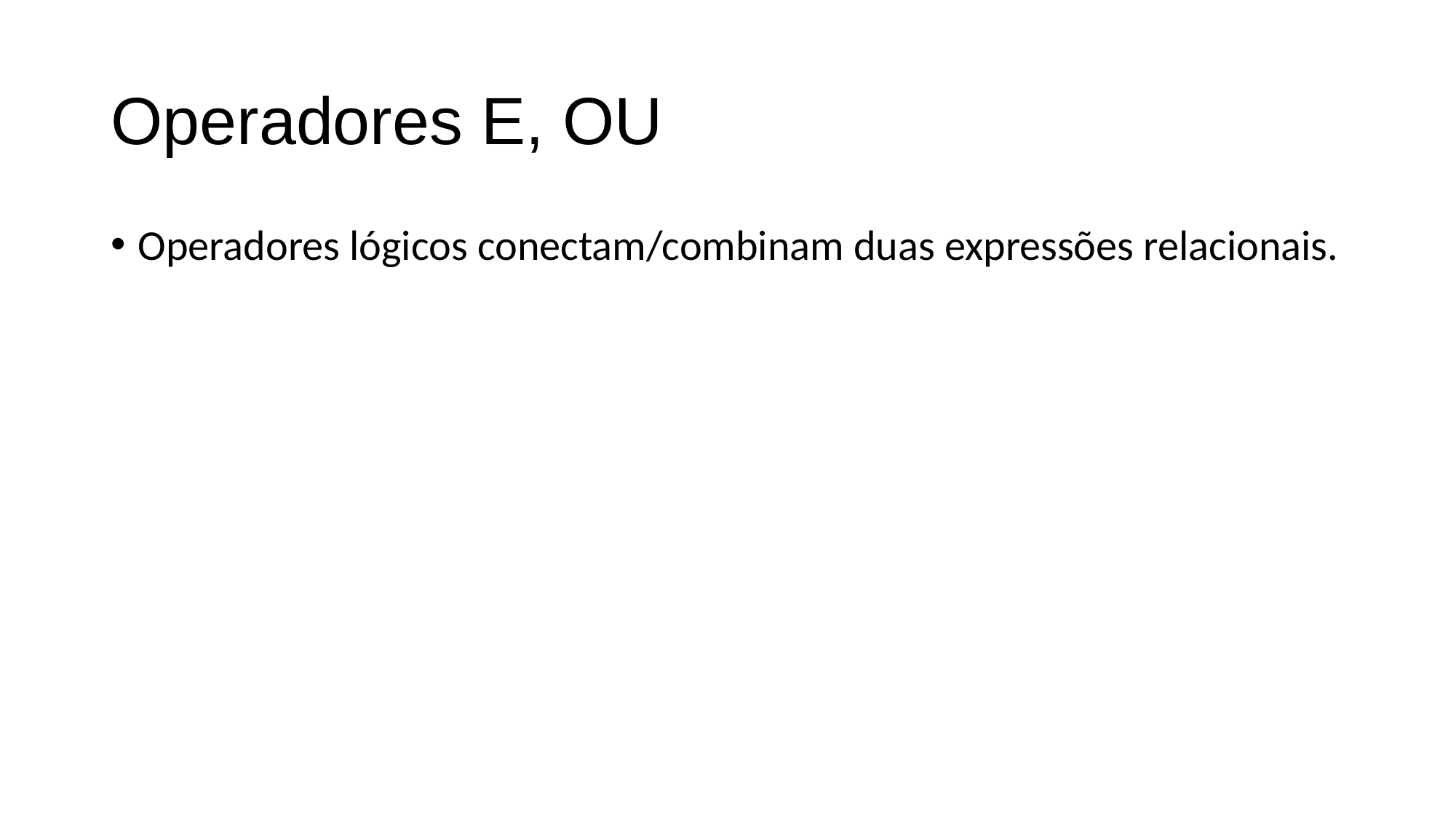

# Operadores E, OU
Operadores lógicos conectam/combinam duas expressões relacionais.